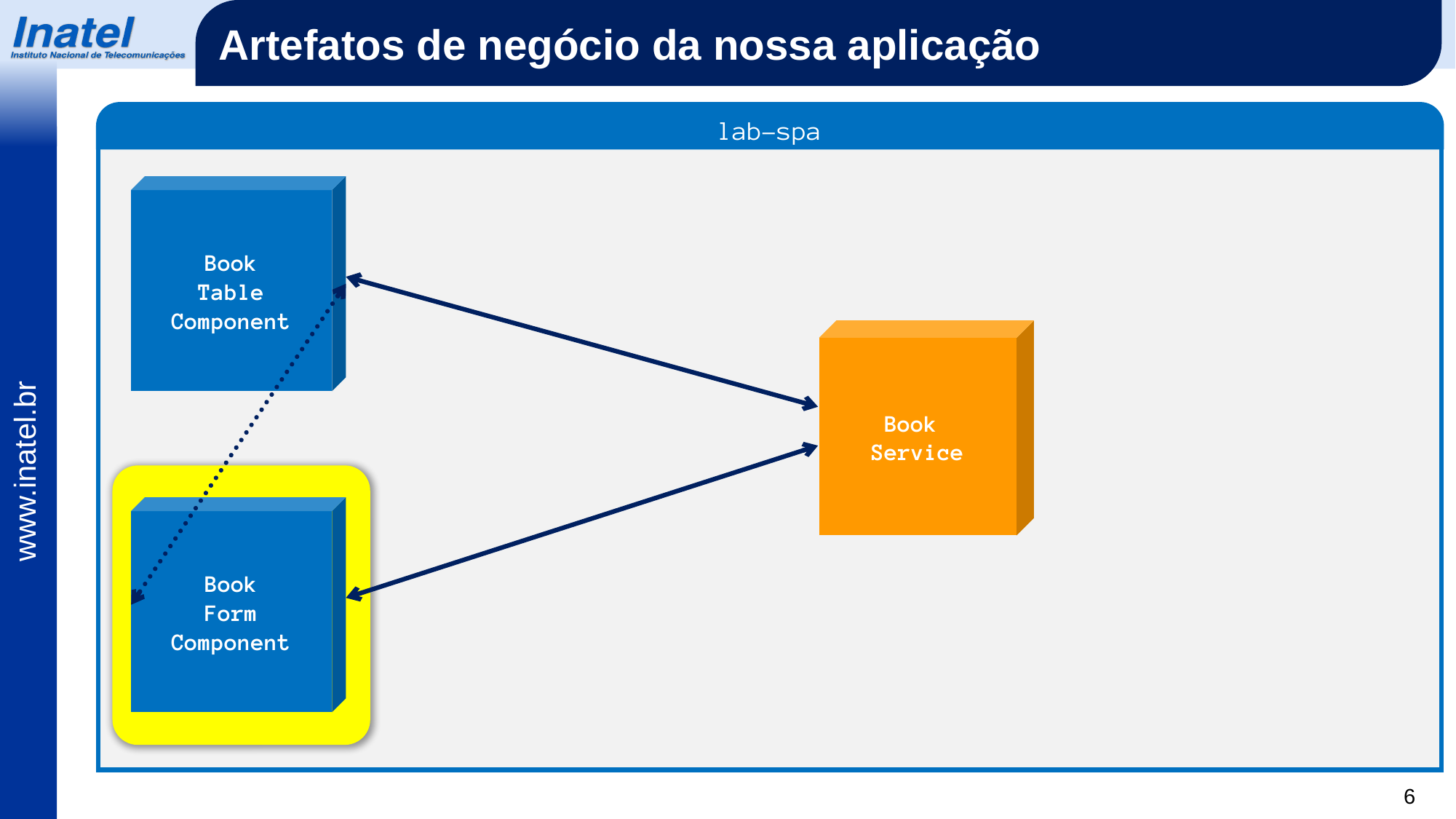

Artefatos de negócio da nossa aplicação
lab-spa

Book
Table
Component
Book
Service

Book
Form
Component